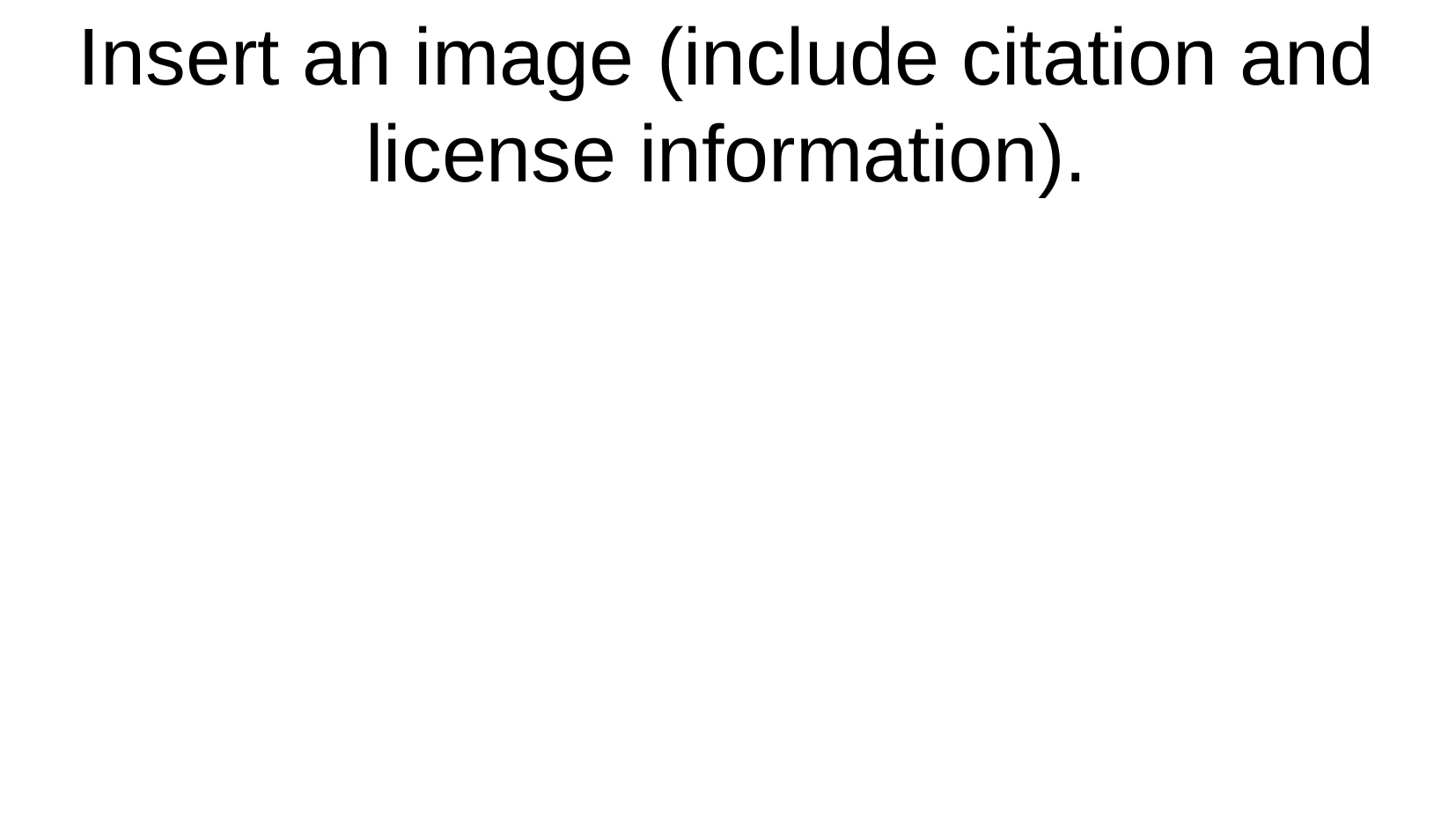

Insert an image (include citation and license information).